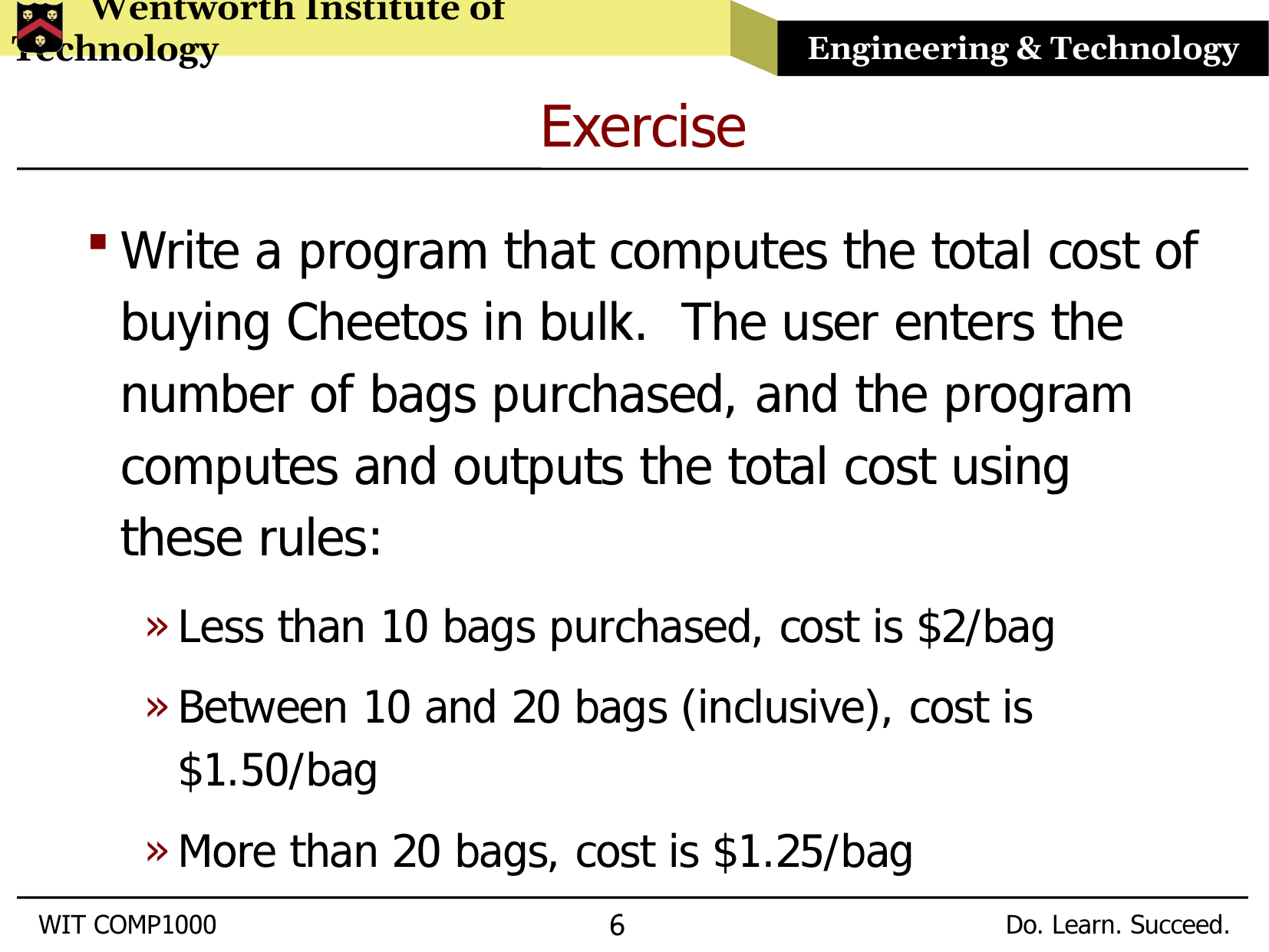

# Exercise
Write a program that computes the total cost of buying Cheetos in bulk.  The user enters the number of bags purchased, and the program computes and outputs the total cost using these rules:
Less than 10 bags purchased, cost is $2/bag
Between 10 and 20 bags (inclusive), cost is $1.50/bag
More than 20 bags, cost is $1.25/bag